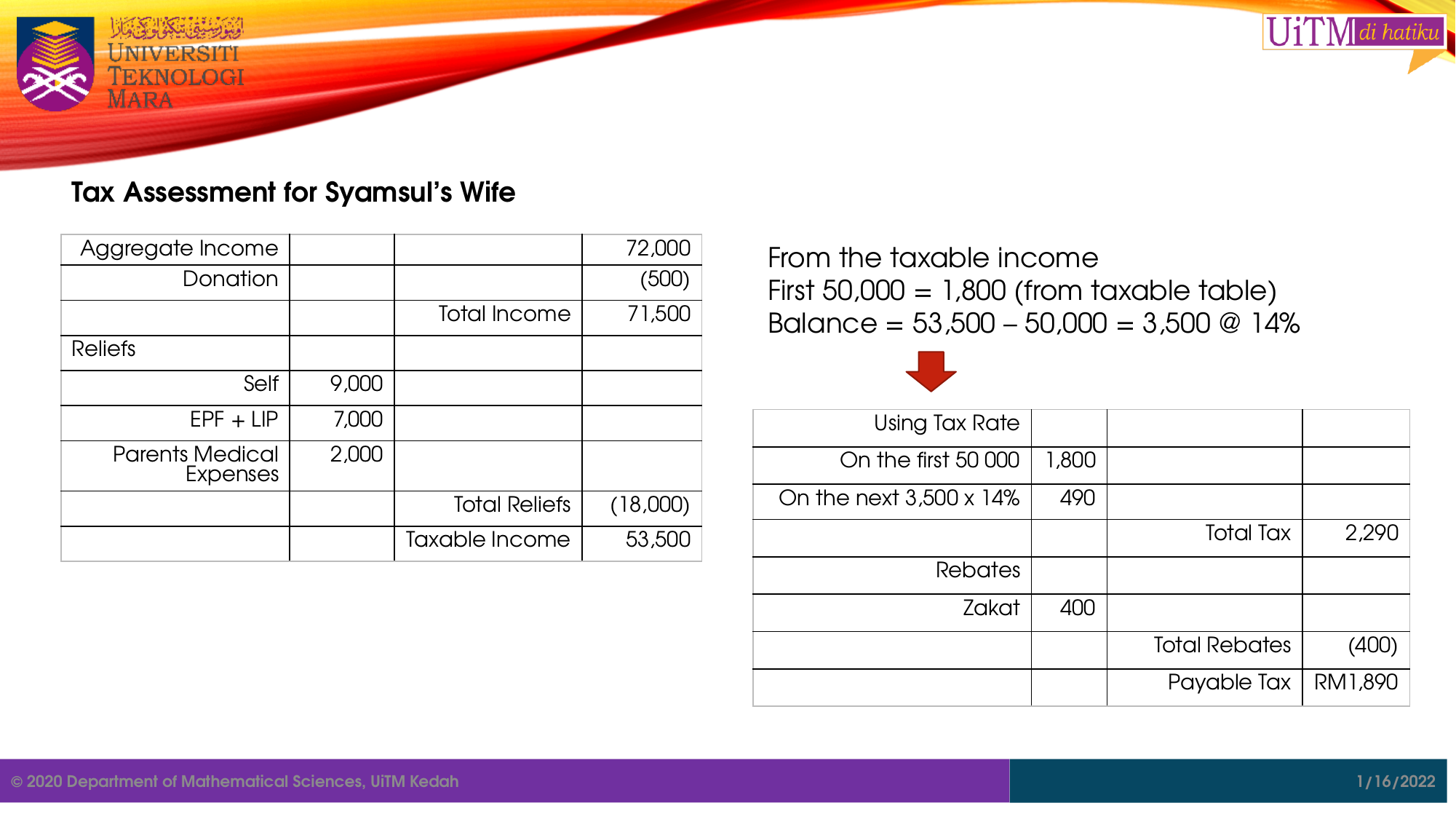

Tax Assessment for Syamsul’s Wife
| Aggregate Income |  |  | 72,000 |
| --- | --- | --- | --- |
| Donation |  |  | (500) |
|  |  | Total Income | 71,500 |
| Reliefs |  |  |  |
| Self | 9,000 |  |  |
| EPF + LIP | 7,000 |  |  |
| Parents Medical Expenses | 2,000 |  |  |
|  |  | Total Reliefs | (18,000) |
|  |  | Taxable Income | 53,500 |
From the taxable income
First 50,000 = 1,800 (from taxable table)
Balance = 53,500 – 50,000 = 3,500 @ 14%

| Using Tax Rate |  |  |  |
| --- | --- | --- | --- |
| On the first 50 000 | 1,800 |  |  |
| On the next 3,500 x 14% | 490 |  |  |
|  |  | Total Tax | 2,290 |
| Rebates |  |  |  |
| Zakat | 400 |  |  |
|  |  | Total Rebates | (400) |
|  |  | Payable Tax | RM1,890 |